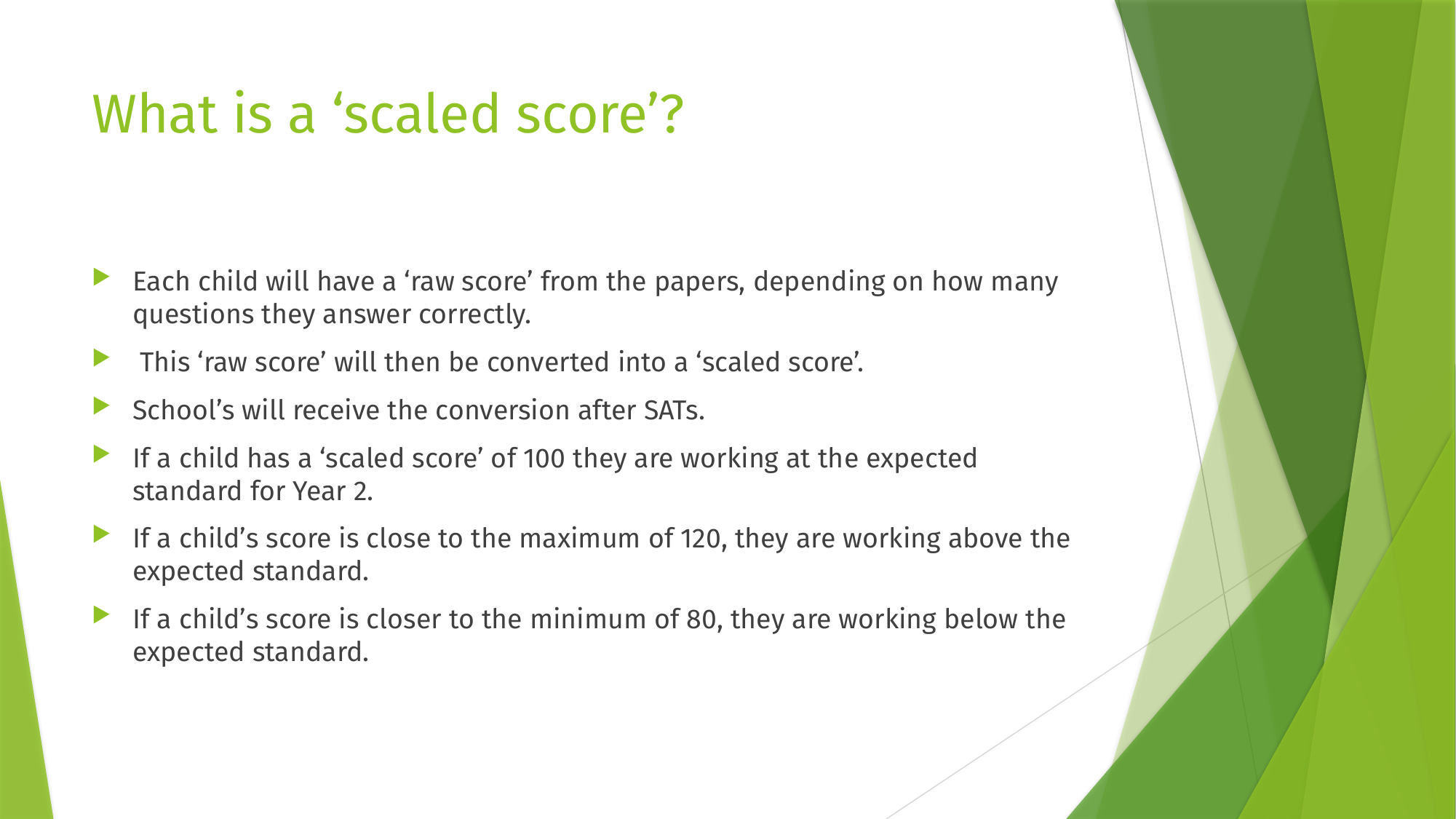

# What is a ‘scaled score’?
Each child will have a ‘raw score’ from the papers, depending on how many questions they answer correctly.
 This ‘raw score’ will then be converted into a ‘scaled score’.
School’s will receive the conversion after SATs.
If a child has a ‘scaled score’ of 100 they are working at the expected standard for Year 2.
If a child’s score is close to the maximum of 120, they are working above the expected standard.
If a child’s score is closer to the minimum of 80, they are working below the expected standard.